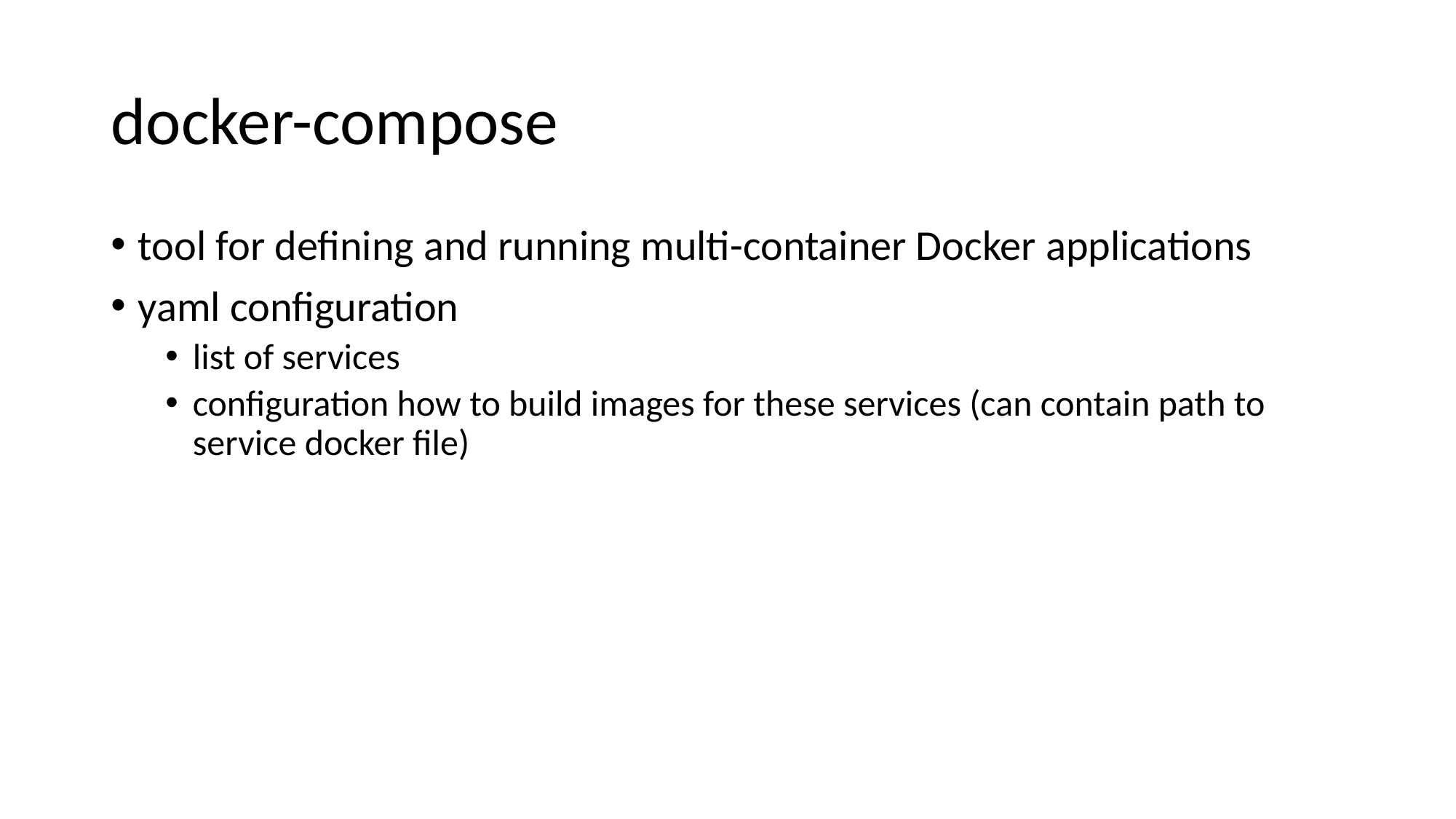

# docker-compose
tool for defining and running multi-container Docker applications
yaml configuration
list of services
configuration how to build images for these services (can contain path to service docker file)